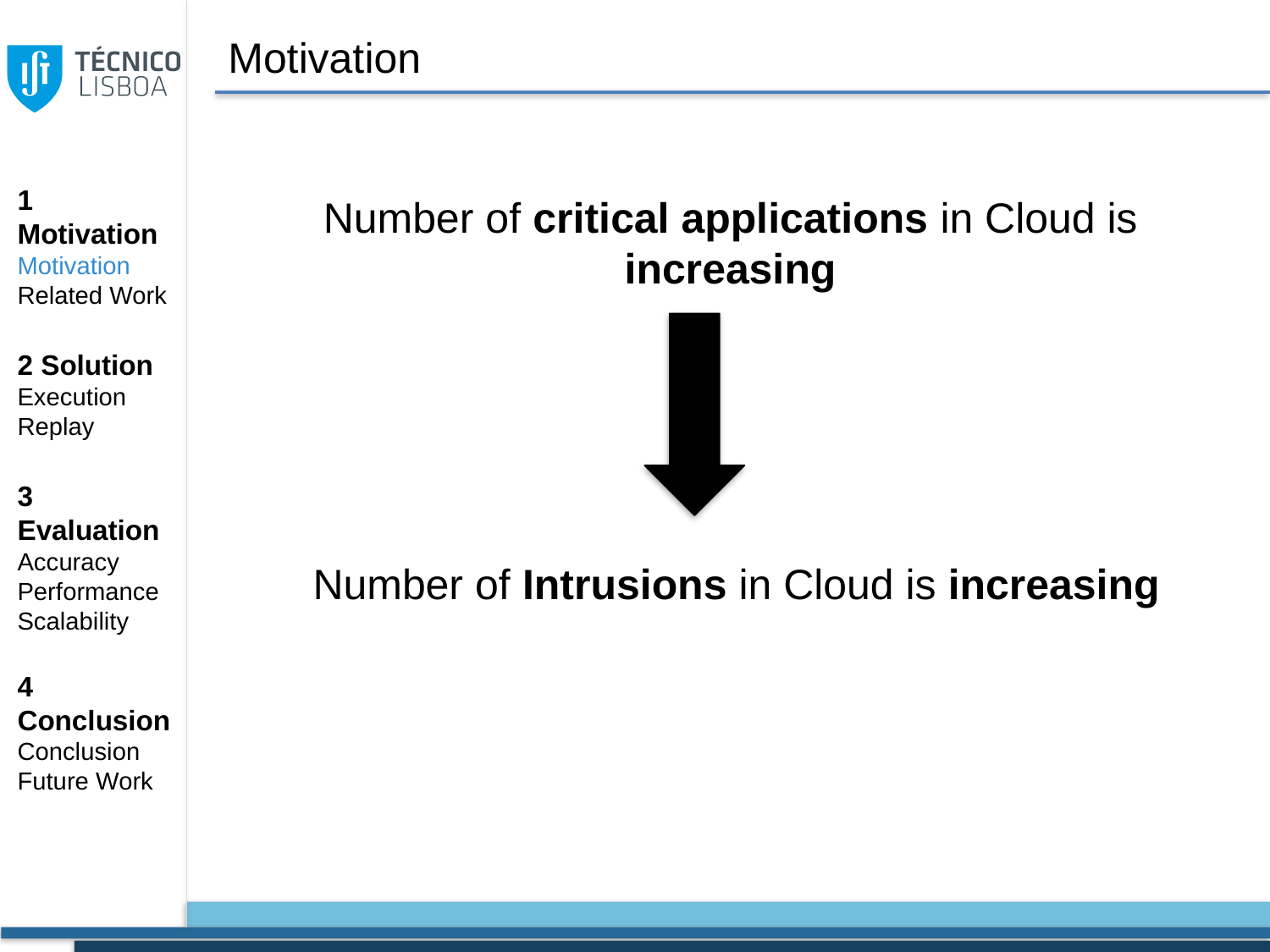

# Motivation
1 Motivation
Motivation
Related Work

2 Solution
Execution
Replay

3 Evaluation
Accuracy
Performance
Scalability

4 Conclusion
Conclusion
Future Work

Number of critical applications in Cloud is increasing

Number of Intrusions in Cloud is increasing